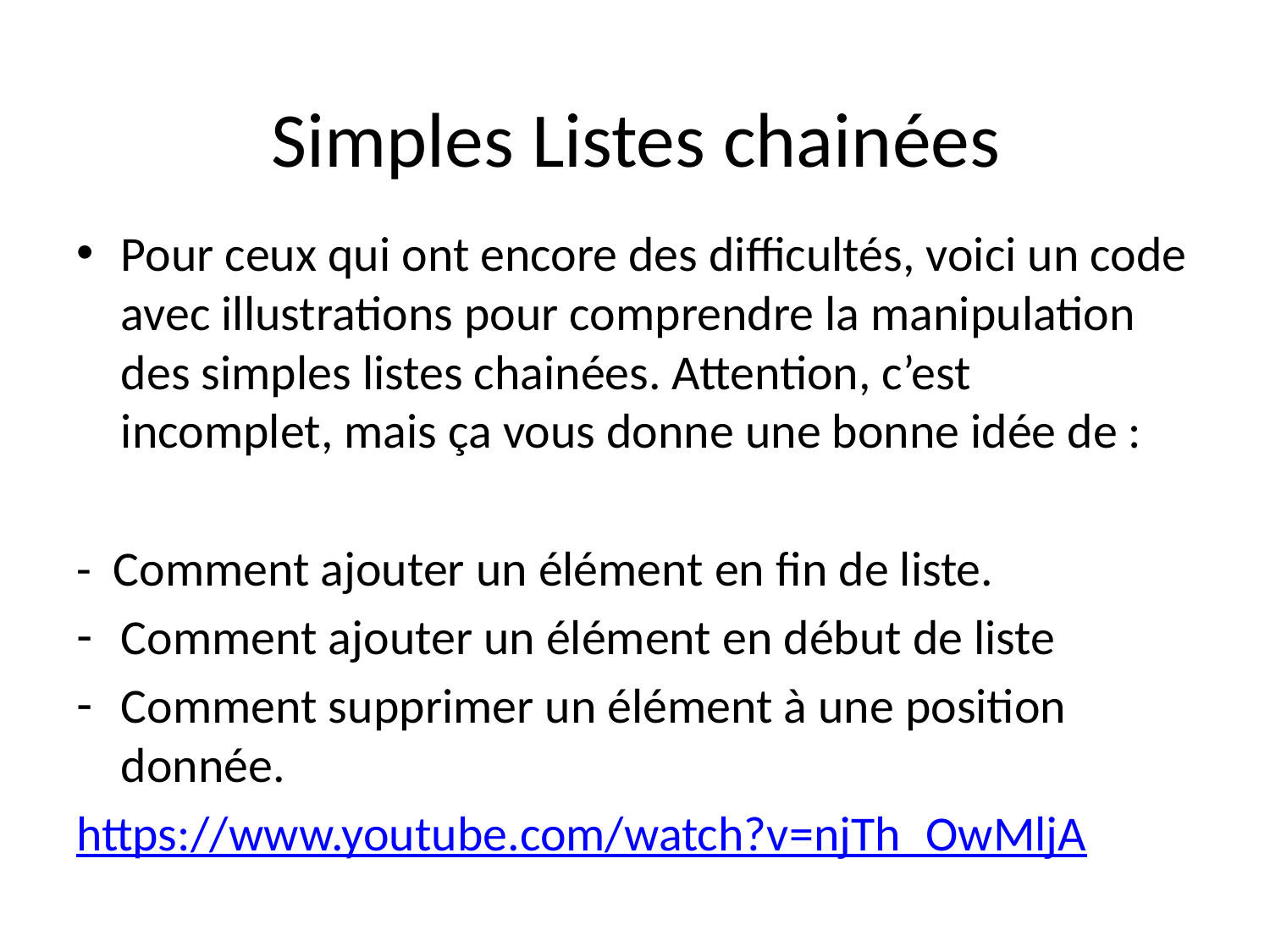

# Simples Listes chainées
Pour ceux qui ont encore des difficultés, voici un code avec illustrations pour comprendre la manipulation des simples listes chainées. Attention, c’est incomplet, mais ça vous donne une bonne idée de :

-  Comment ajouter un élément en fin de liste.
Comment ajouter un élément en début de liste
Comment supprimer un élément à une position donnée.
https://www.youtube.com/watch?v=njTh_OwMljA